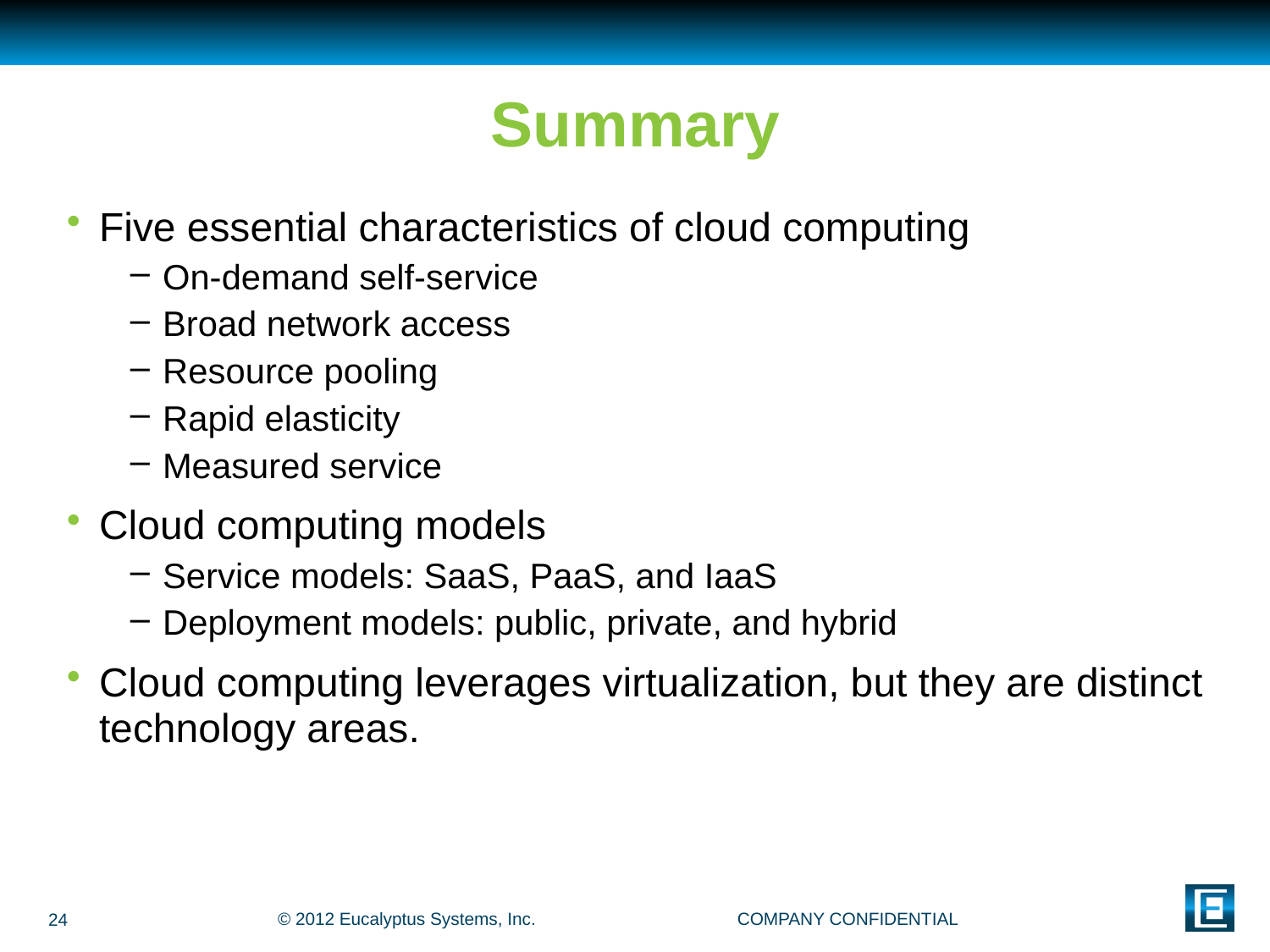

# Summary
Five essential characteristics of cloud computing
On-demand self-service
Broad network access
Resource pooling
Rapid elasticity
Measured service
Cloud computing models
Service models: SaaS, PaaS, and IaaS
Deployment models: public, private, and hybrid
Cloud computing leverages virtualization, but they are distinct technology areas.
24